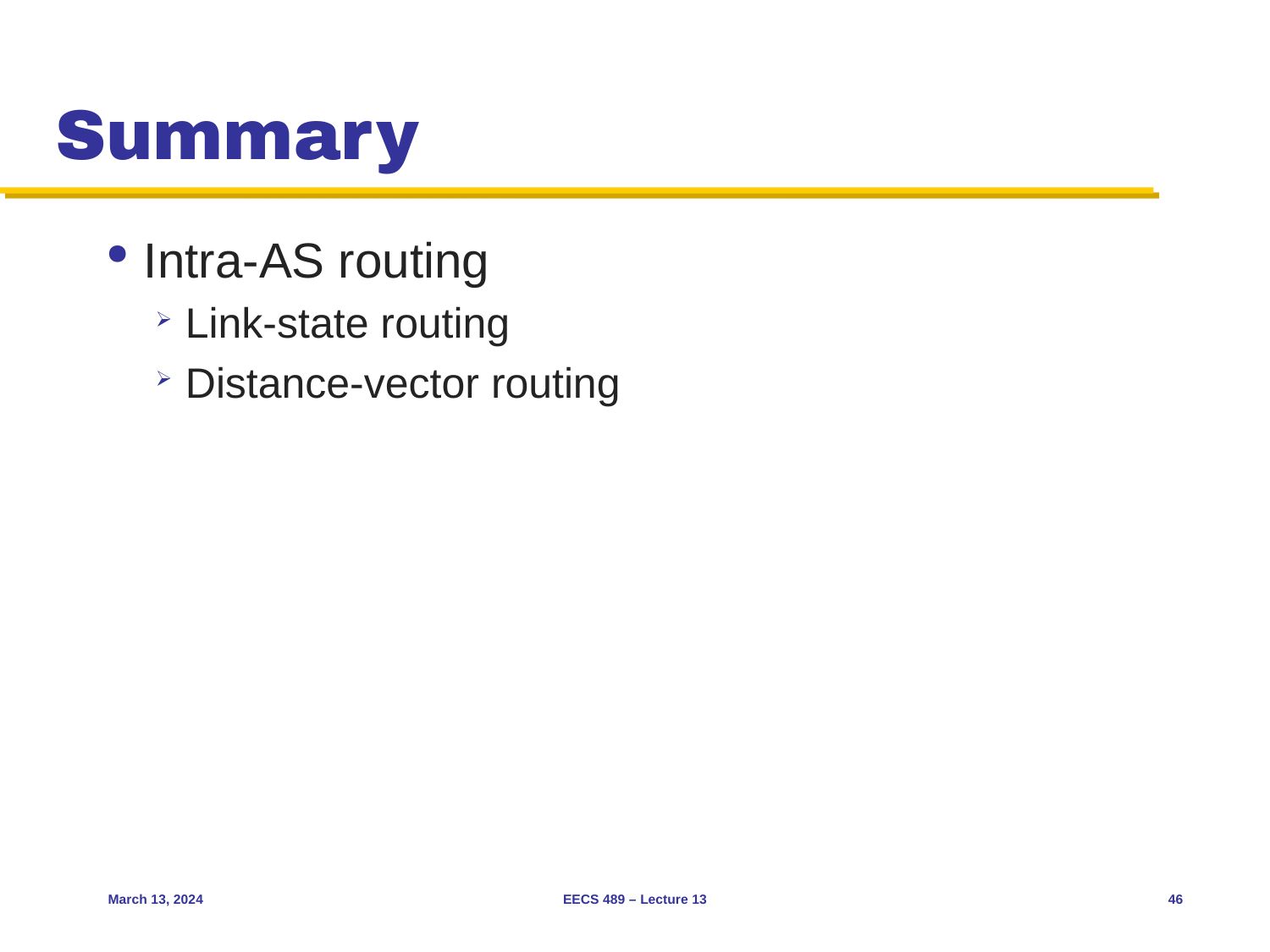

# Summary
Intra-AS routing
Link-state routing
Distance-vector routing

March 13, 2024
EECS 489 – Lecture 13
46